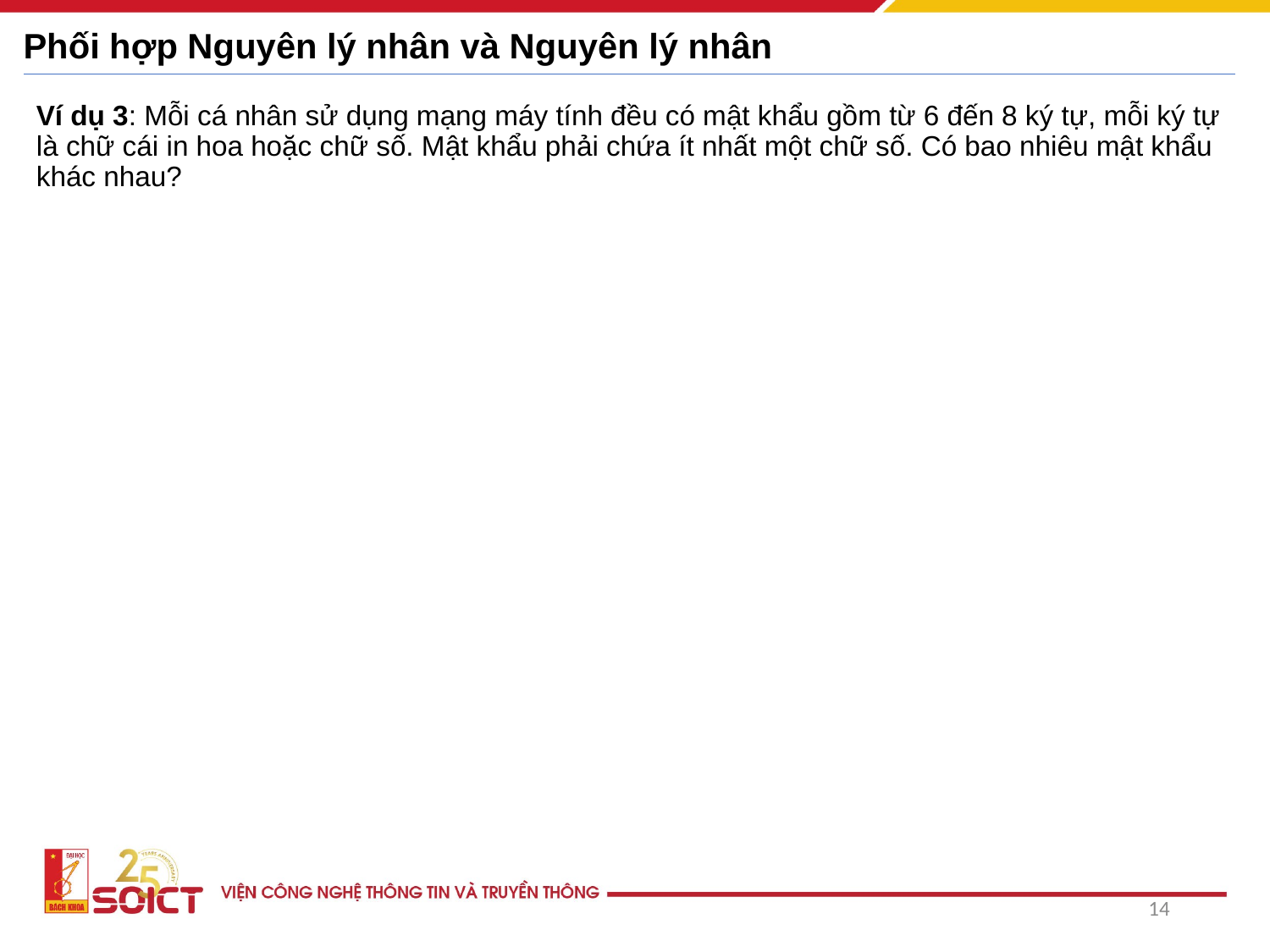

# Phối hợp Nguyên lý nhân và Nguyên lý nhân
Ví dụ 3: Mỗi cá nhân sử dụng mạng máy tính đều có mật khẩu gồm từ 6 đến 8 ký tự, mỗi ký tự là chữ cái in hoa hoặc chữ số. Mật khẩu phải chứa ít nhất một chữ số. Có bao nhiêu mật khẩu khác nhau?

14